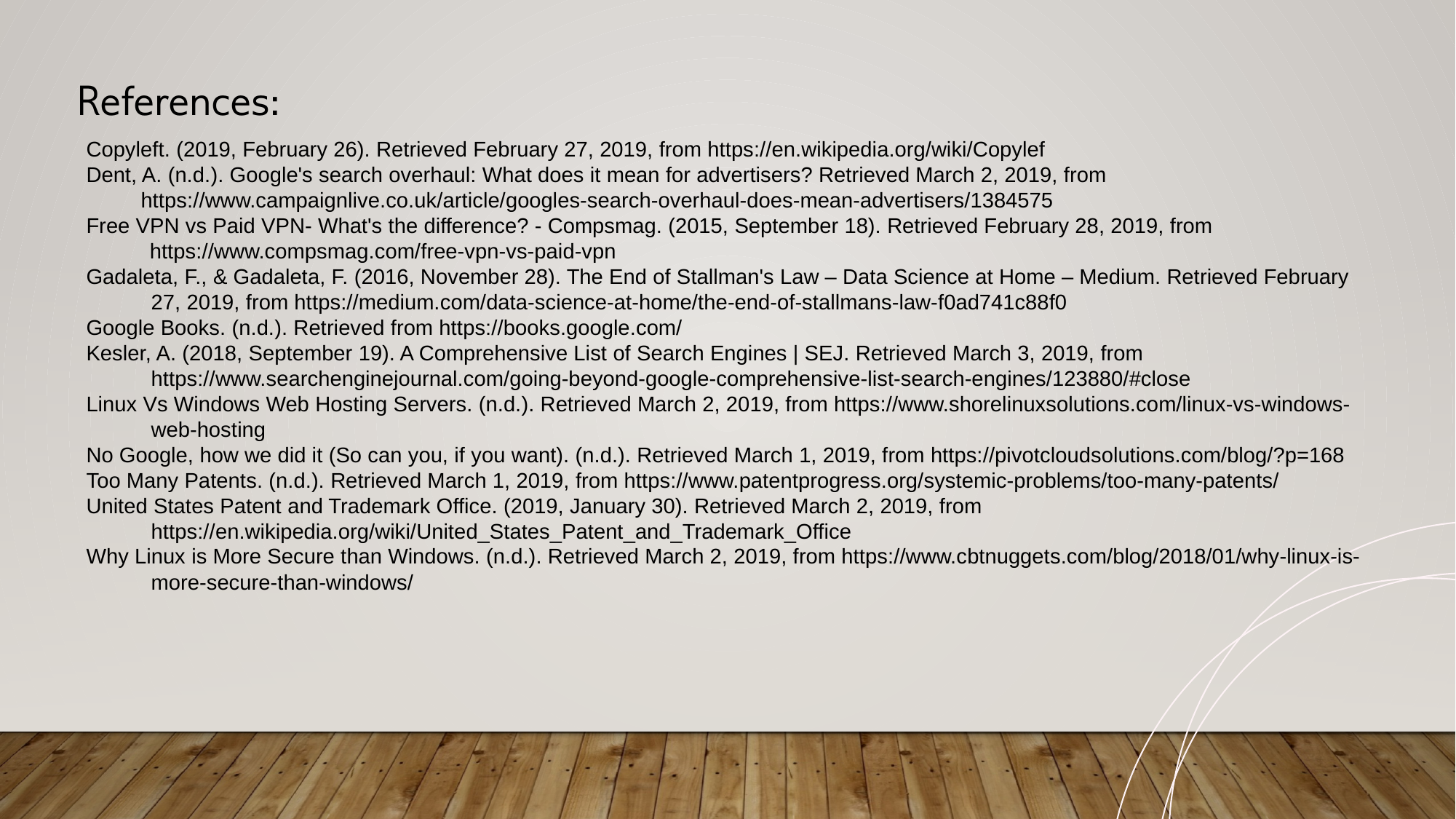

References:
Copyleft. (2019, February 26). Retrieved February 27, 2019, from https://en.wikipedia.org/wiki/Copylef
Dent, A. (n.d.). Google's search overhaul: What does it mean for advertisers? Retrieved March 2, 2019, from https://www.campaignlive.co.uk/article/googles-search-overhaul-does-mean-advertisers/1384575
Free VPN vs Paid VPN- What's the difference? - Compsmag. (2015, September 18). Retrieved February 28, 2019, from https://www.compsmag.com/free-vpn-vs-paid-vpn
Gadaleta, F., & Gadaleta, F. (2016, November 28). The End of Stallman's Law – Data Science at Home – Medium. Retrieved February 27, 2019, from https://medium.com/data-science-at-home/the-end-of-stallmans-law-f0ad741c88f0
Google Books. (n.d.). Retrieved from https://books.google.com/
Kesler, A. (2018, September 19). A Comprehensive List of Search Engines | SEJ. Retrieved March 3, 2019, from https://www.searchenginejournal.com/going-beyond-google-comprehensive-list-search-engines/123880/#close
Linux Vs Windows Web Hosting Servers. (n.d.). Retrieved March 2, 2019, from https://www.shorelinuxsolutions.com/linux-vs-windows-web-hosting
No Google, how we did it (So can you, if you want). (n.d.). Retrieved March 1, 2019, from https://pivotcloudsolutions.com/blog/?p=168
Too Many Patents. (n.d.). Retrieved March 1, 2019, from https://www.patentprogress.org/systemic-problems/too-many-patents/
United States Patent and Trademark Office. (2019, January 30). Retrieved March 2, 2019, from https://en.wikipedia.org/wiki/United_States_Patent_and_Trademark_Office
Why Linux is More Secure than Windows. (n.d.). Retrieved March 2, 2019, from https://www.cbtnuggets.com/blog/2018/01/why-linux-is-more-secure-than-windows/